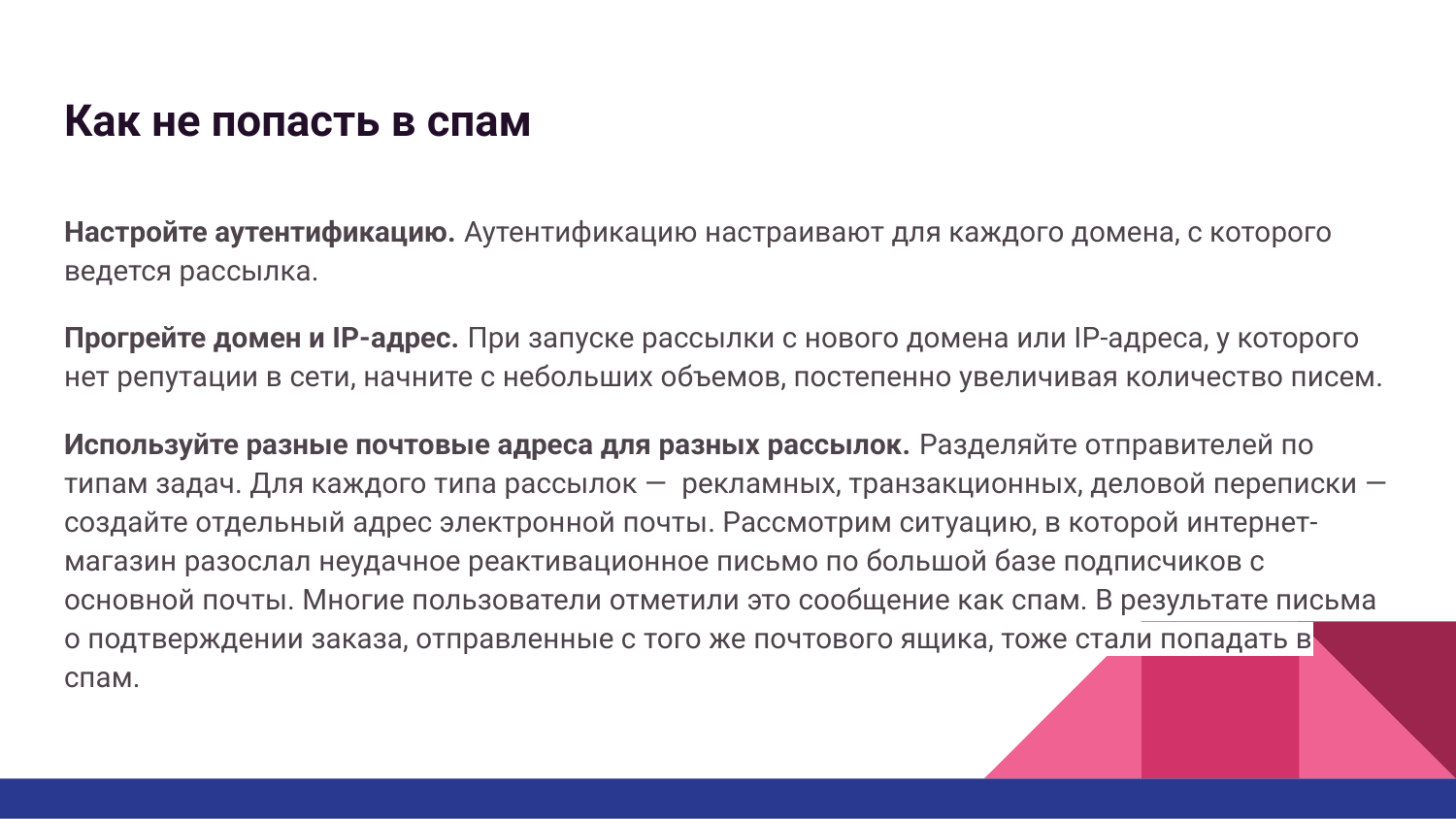

# Как не попасть в спам

Настройте аутентификацию. Аутентификацию настраивают для каждого домена, с которого ведется рассылка.
Прогрейте домен и IP-адрес. При запуске рассылки с нового домена или IP-адреса, у которого нет репутации в сети, начните с небольших объемов, постепенно увеличивая количество писем.
Используйте разные почтовые адреса для разных рассылок. Разделяйте отправителей по типам задач. Для каждого типа рассылок —  рекламных, транзакционных, деловой переписки — создайте отдельный адрес электронной почты. Рассмотрим ситуацию, в которой интернет-магазин разослал неудачное реактивационное письмо по большой базе подписчиков с основной почты. Многие пользователи отметили это сообщение как спам. В результате письма о подтверждении заказа, отправленные с того же почтового ящика, тоже стали попадать в спам.